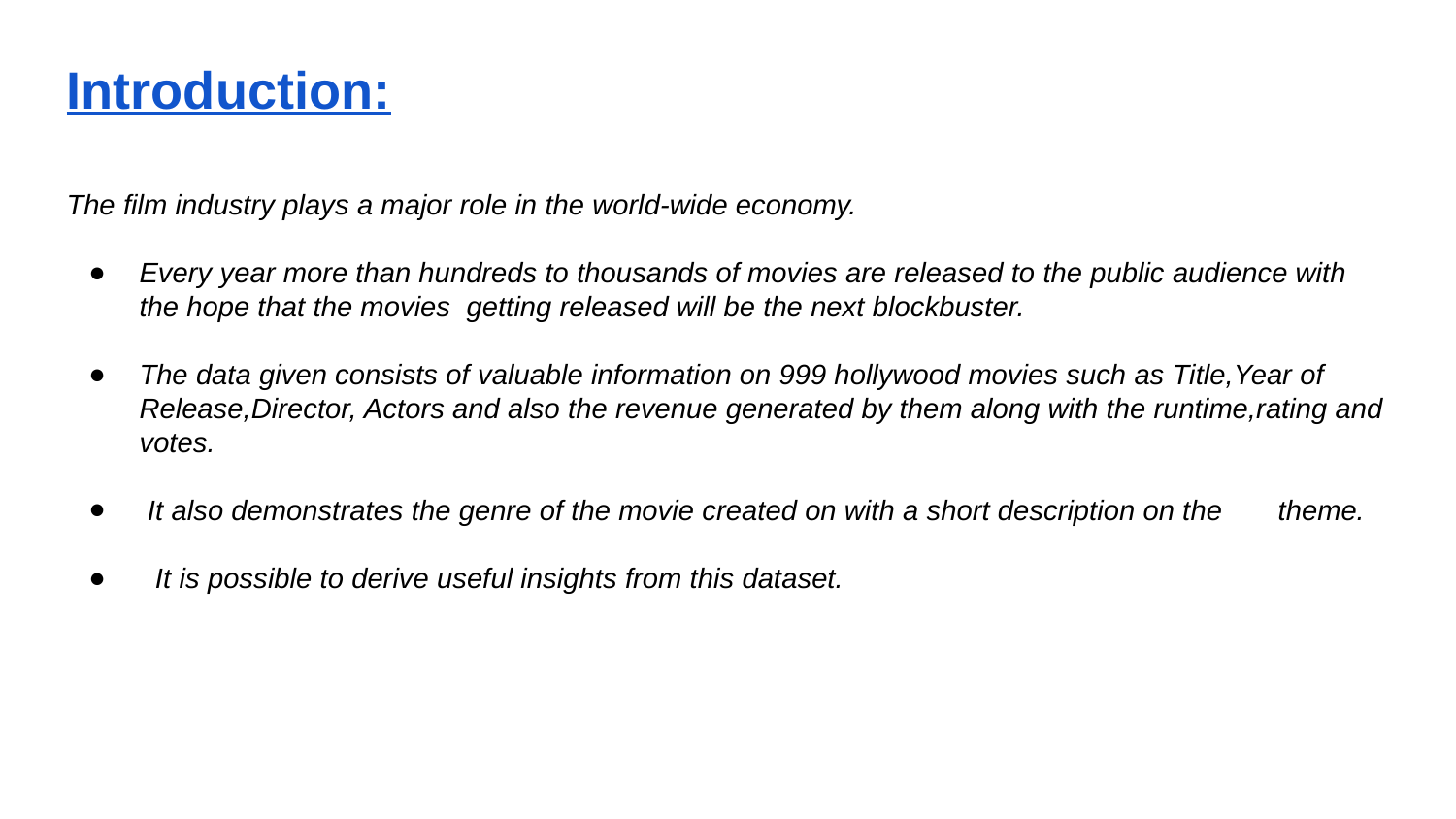

Introduction:

The film industry plays a major role in the world-wide economy.

Every year more than hundreds to thousands of movies are released to the public audience with the hope that the movies  getting released will be the next blockbuster.

The data given consists of valuable information on 999 hollywood movies such as Title,Year of Release,Director, Actors and also the revenue generated by them along with the runtime,rating and votes.

 It also demonstrates the genre of the movie created on with a short description on the       theme.

  It is possible to derive useful insights from this dataset.